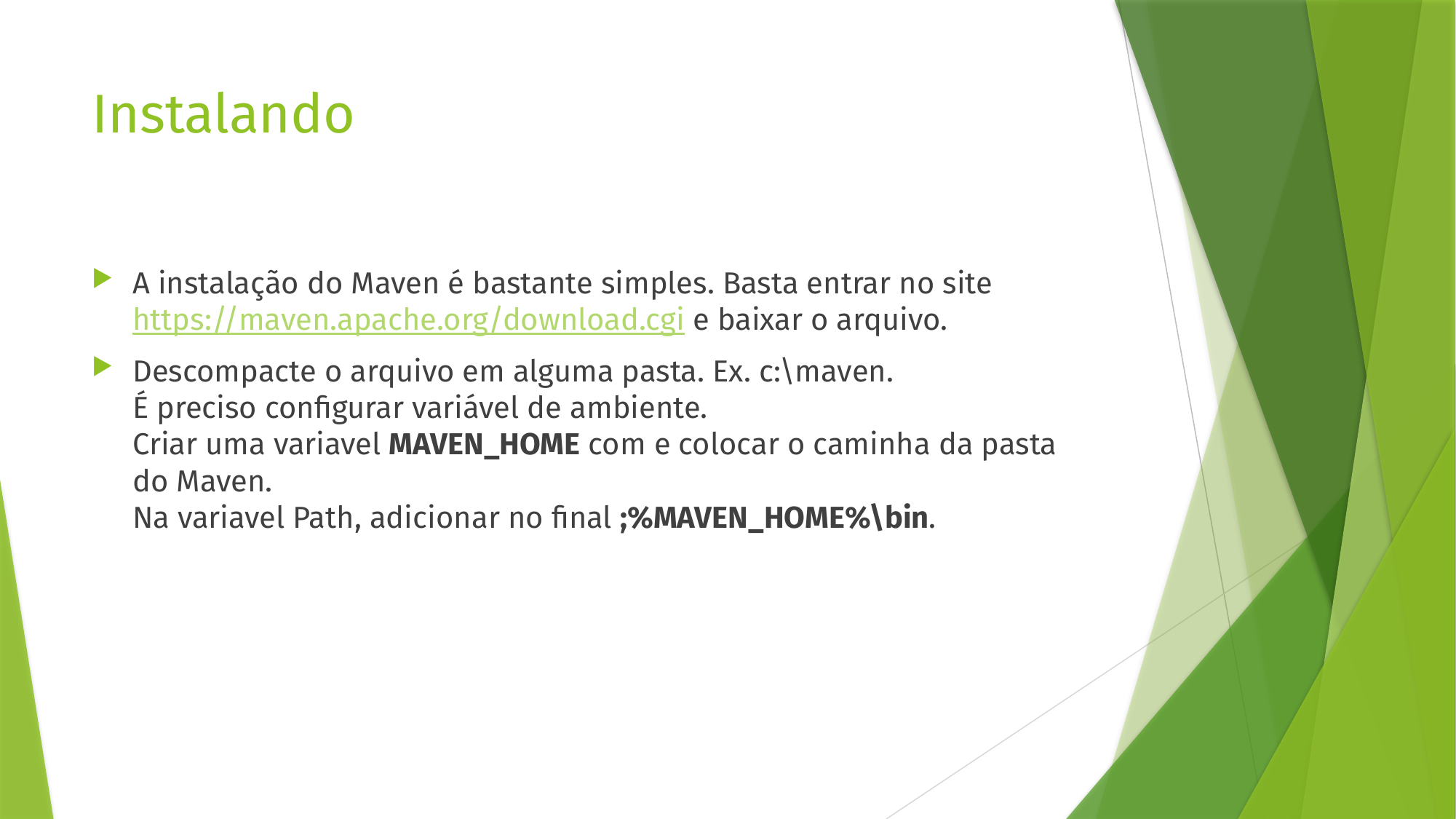

# Instalando
A instalação do Maven é bastante simples. Basta entrar no site https://maven.apache.org/download.cgi e baixar o arquivo.
Descompacte o arquivo em alguma pasta. Ex. c:\maven.
É preciso configurar variável de ambiente.
Criar uma variavel MAVEN_HOME com e colocar o caminha da pasta do Maven.
Na variavel Path, adicionar no final ;%MAVEN_HOME%\bin.